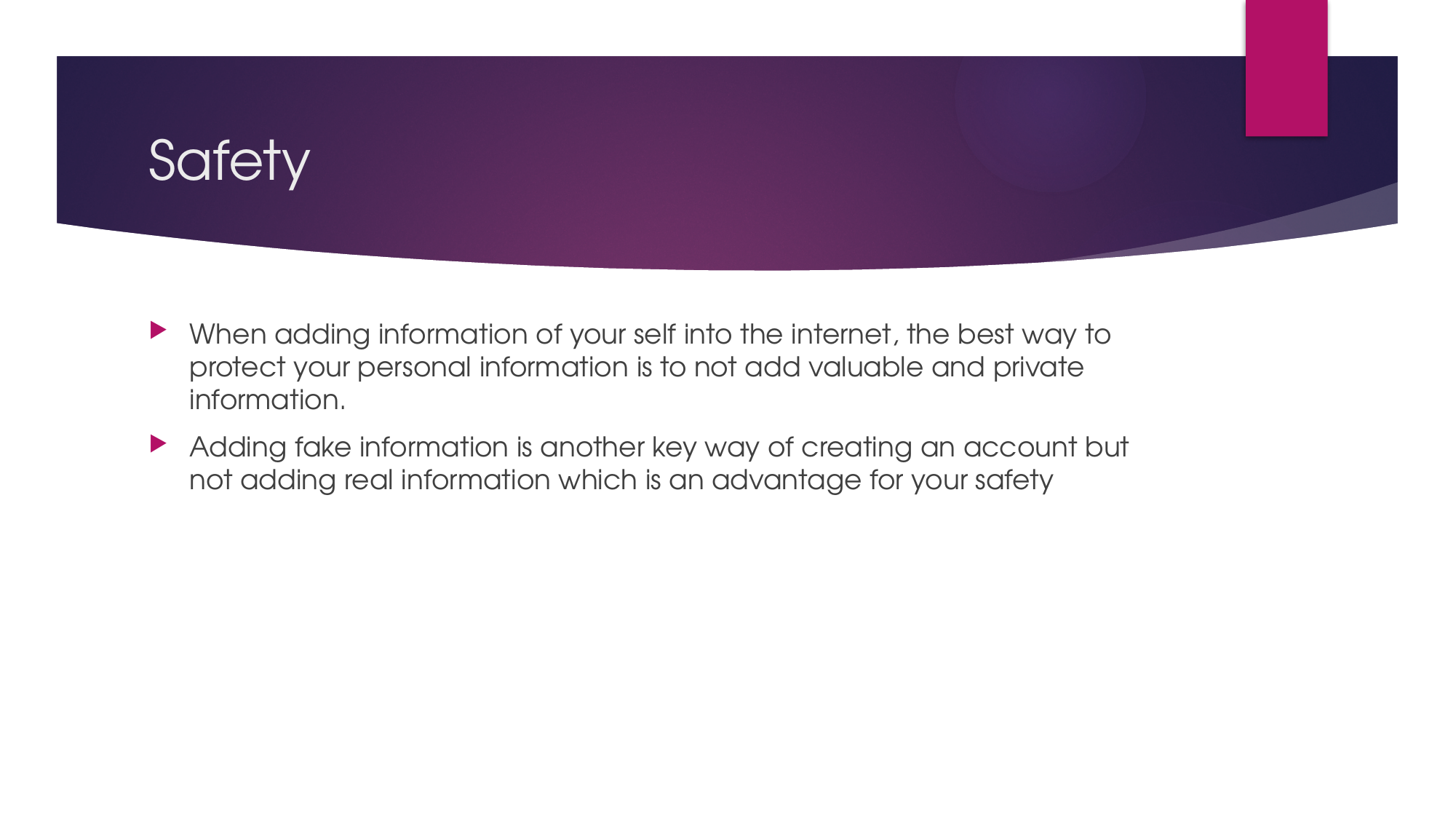

# Safety
When adding information of your self into the internet, the best way to protect your personal information is to not add valuable and private information.
Adding fake information is another key way of creating an account but not adding real information which is an advantage for your safety